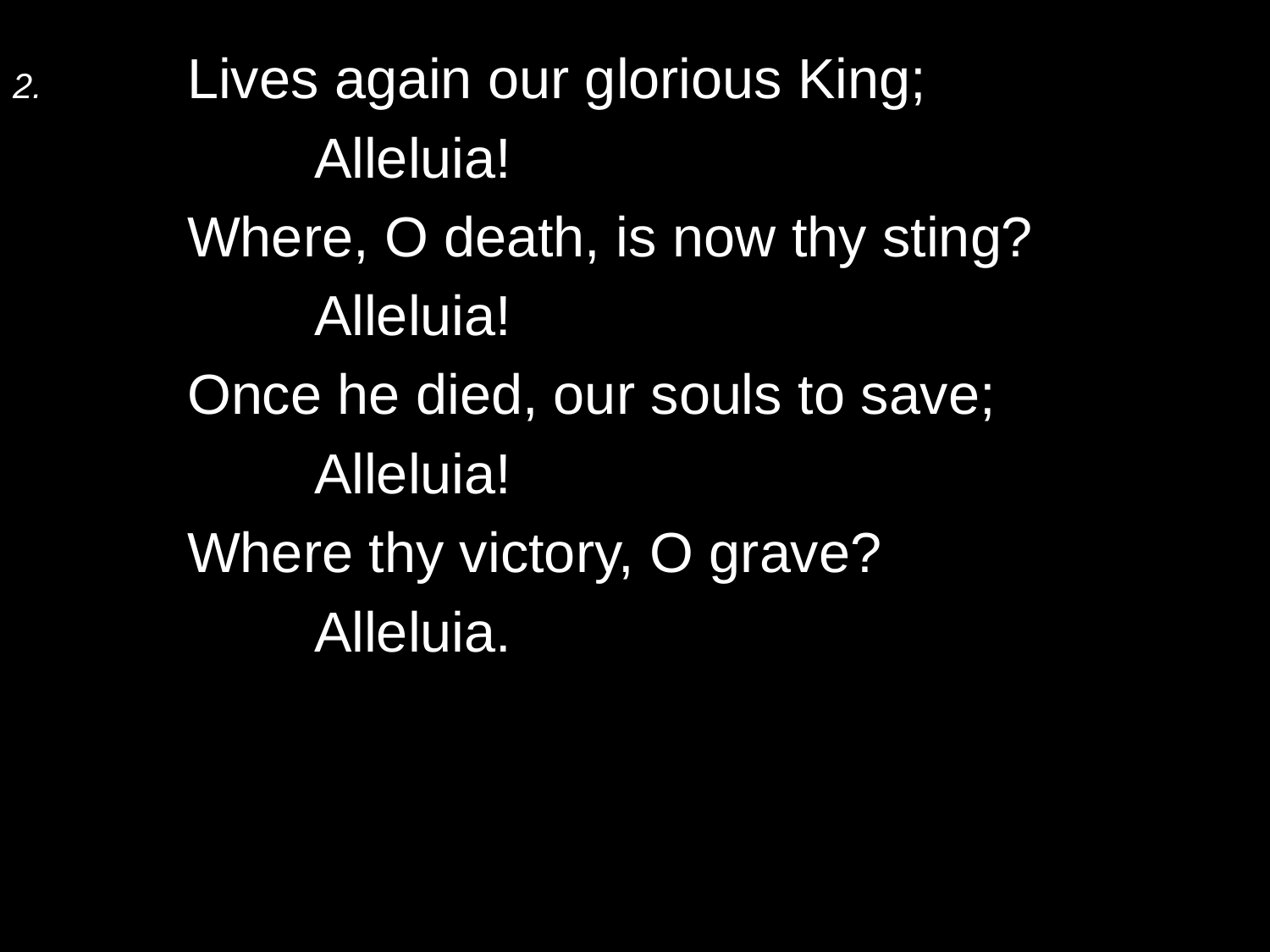

2.	Lives again our glorious King;
		Alleluia!
	Where, O death, is now thy sting?
		Alleluia!
	Once he died, our souls to save;
		Alleluia!
	Where thy victory, O grave?
		Alleluia.